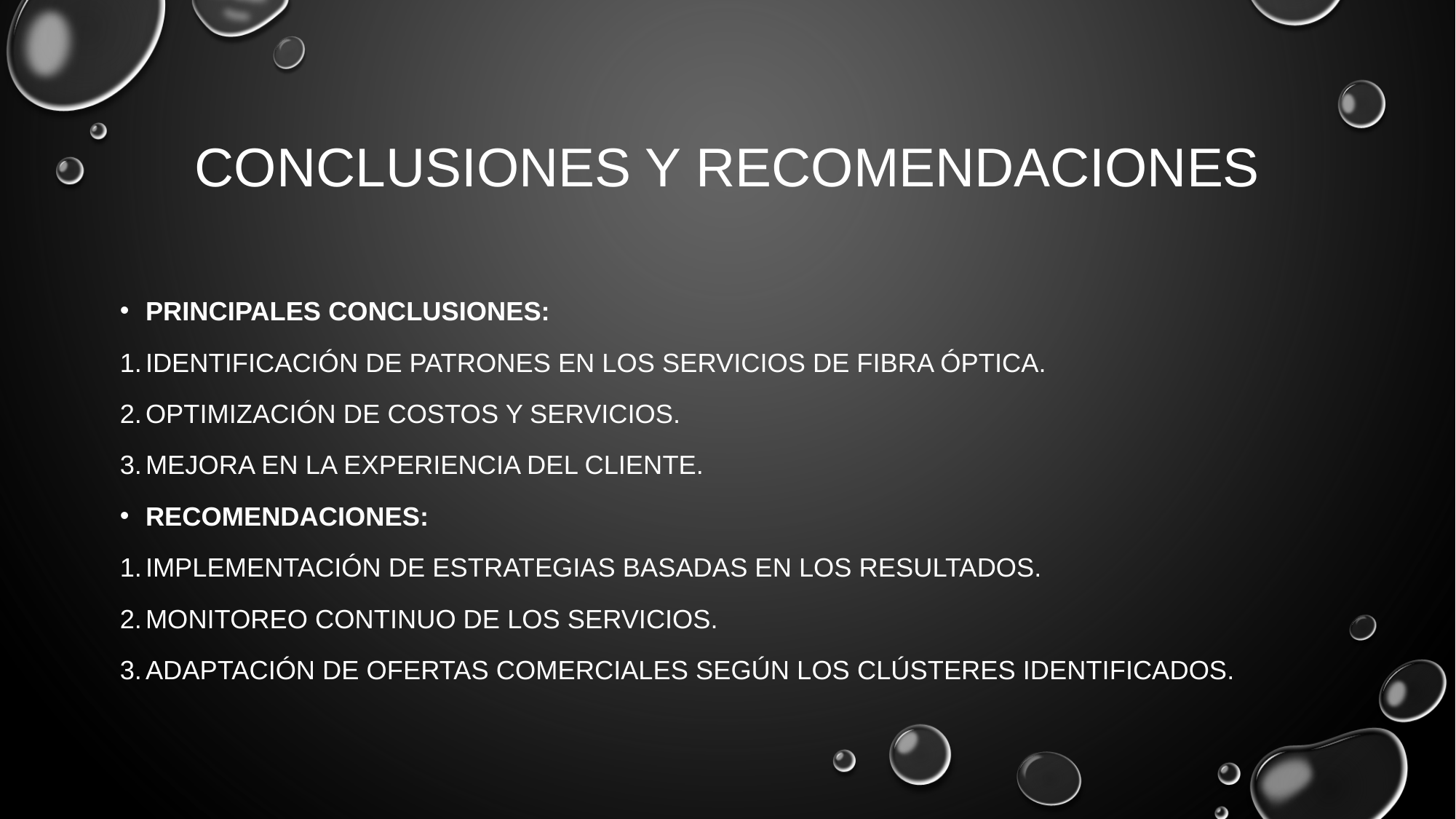

# Conclusiones y Recomendaciones
Principales Conclusiones:
Identificación de patrones en los servicios de fibra óptica.
Optimización de costos y servicios.
Mejora en la experiencia del cliente.
Recomendaciones:
Implementación de estrategias basadas en los resultados.
Monitoreo continuo de los servicios.
Adaptación de ofertas comerciales según los clústeres identificados.